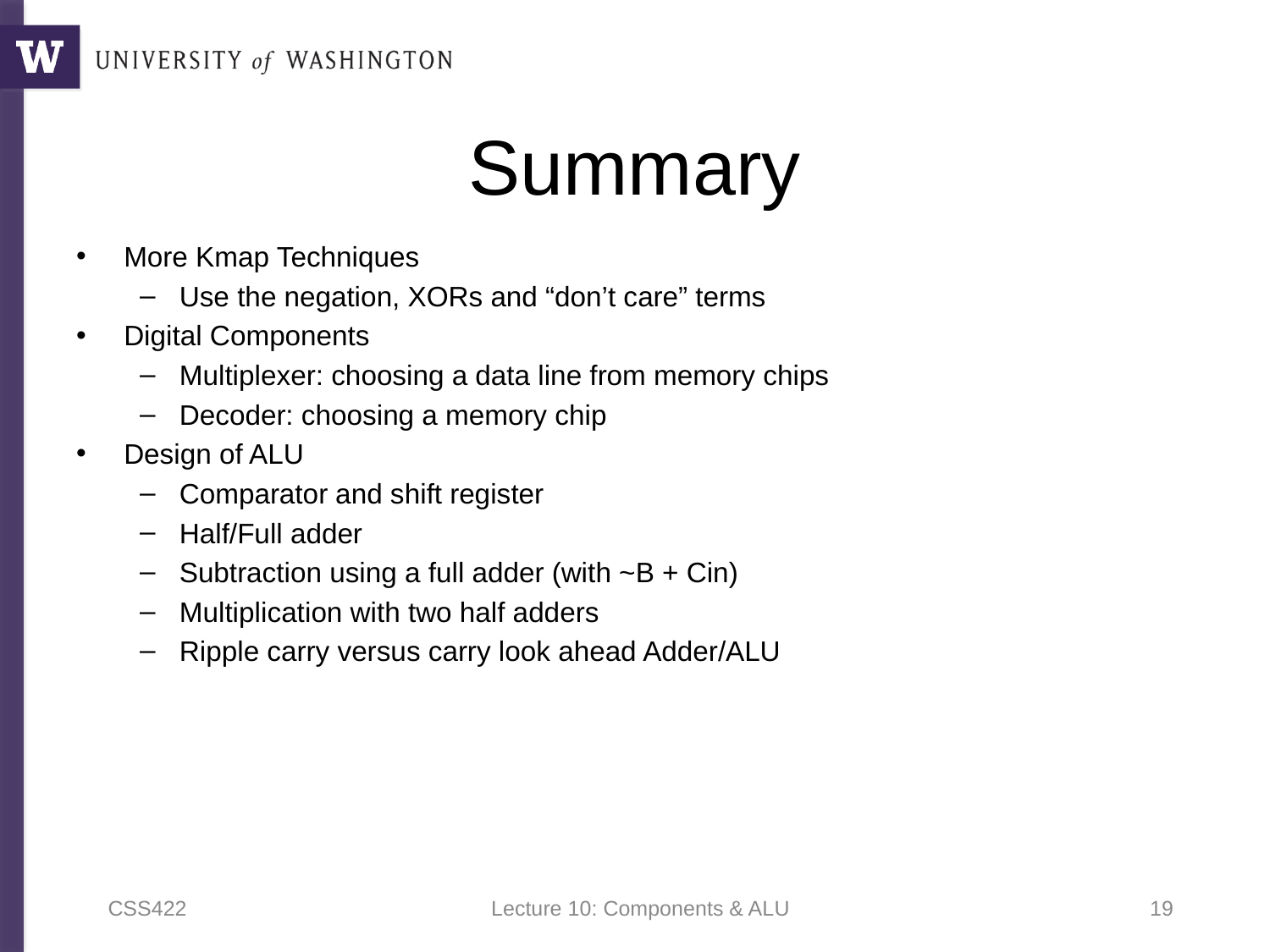

# Summary
More Kmap Techniques
Use the negation, XORs and “don’t care” terms
Digital Components
Multiplexer: choosing a data line from memory chips
Decoder: choosing a memory chip
Design of ALU
Comparator and shift register
Half/Full adder
Subtraction using a full adder (with ~B + Cin)
Multiplication with two half adders
Ripple carry versus carry look ahead Adder/ALU

CSS422
Lecture 10: Components & ALU
19